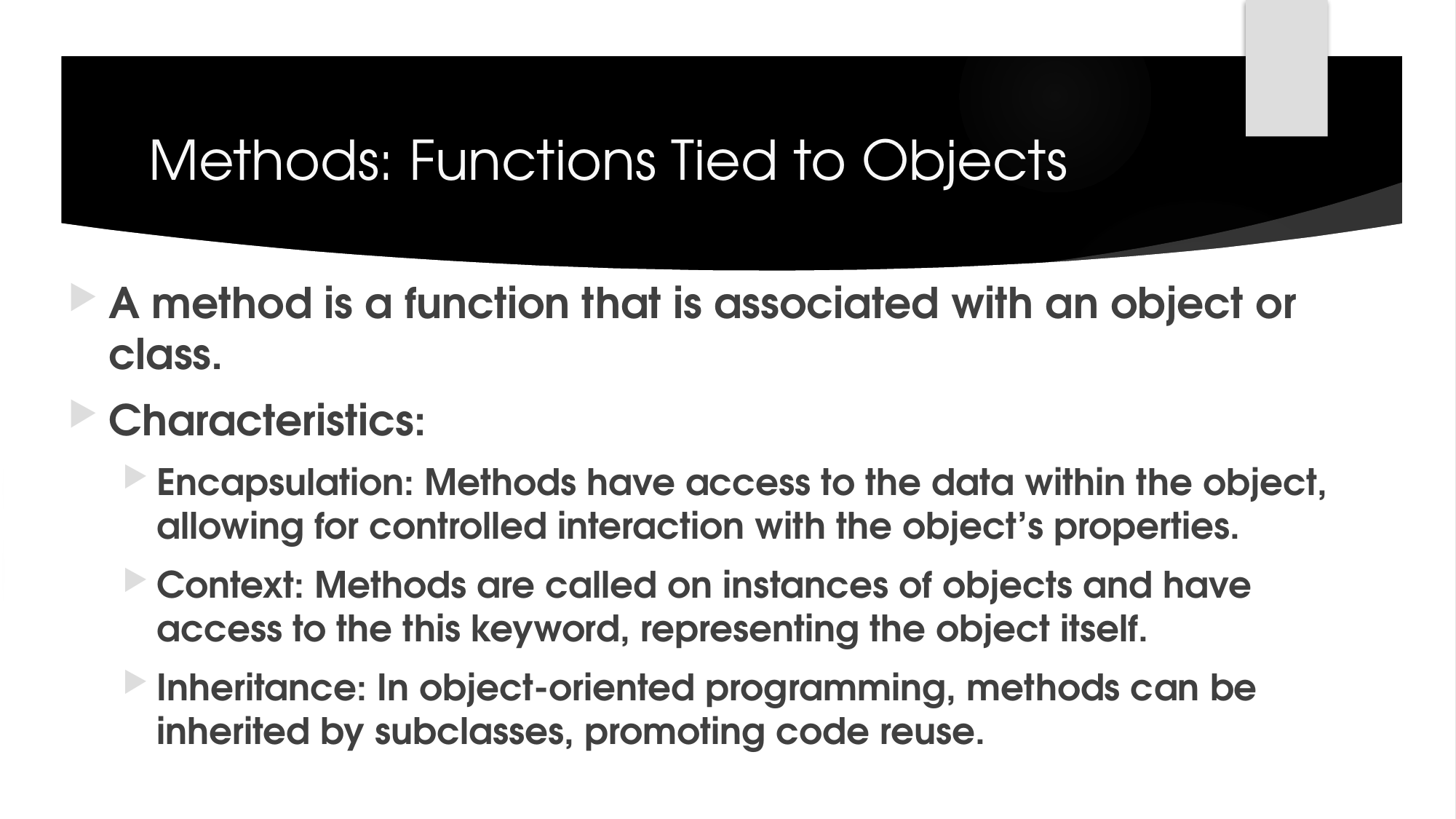

# Methods: Functions Tied to Objects
A method is a function that is associated with an object or class.
Characteristics:
Encapsulation: Methods have access to the data within the object, allowing for controlled interaction with the object’s properties.
Context: Methods are called on instances of objects and have access to the this keyword, representing the object itself.
Inheritance: In object-oriented programming, methods can be inherited by subclasses, promoting code reuse.